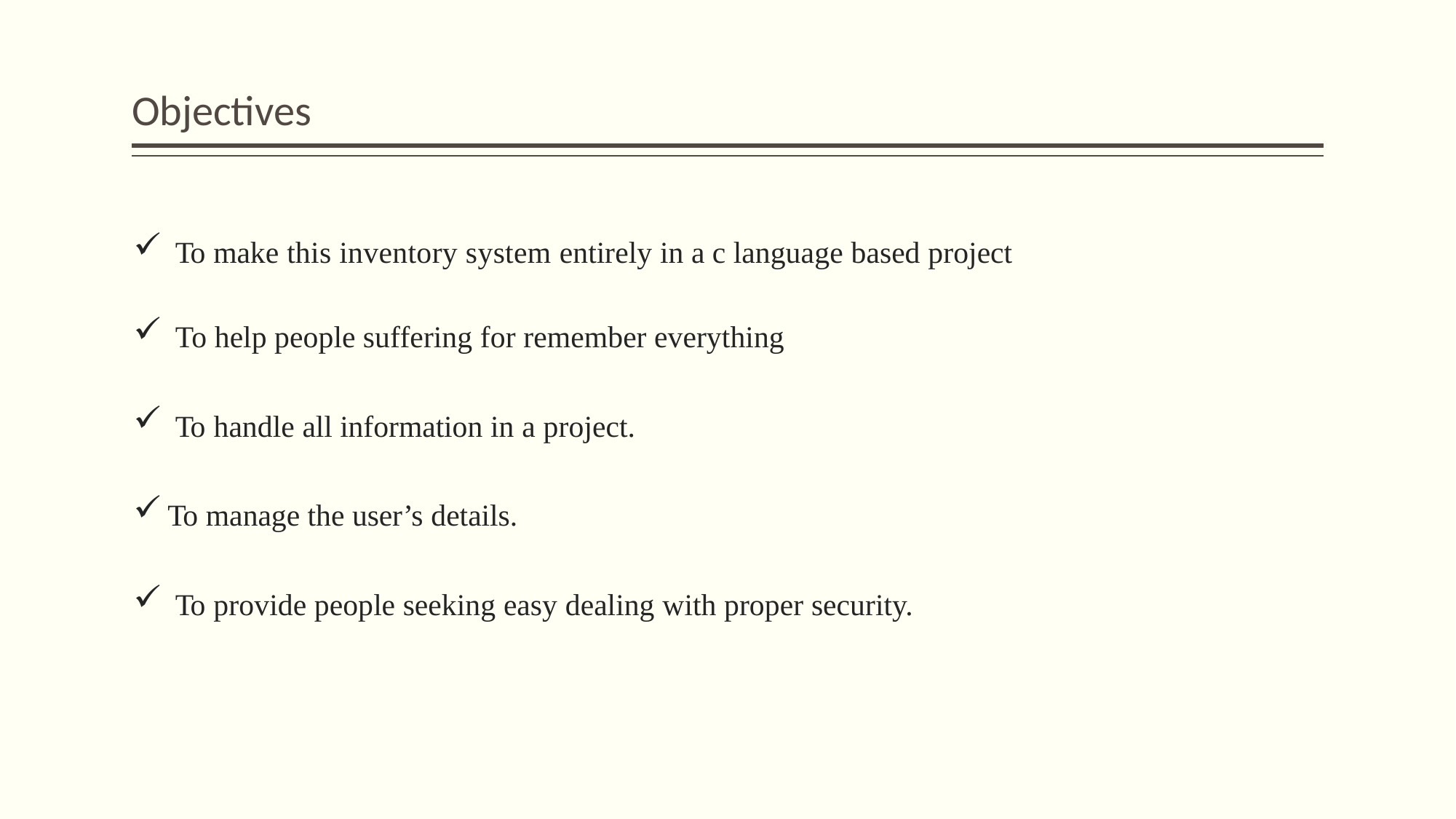

# Objectives
 To make this inventory system entirely in a c language based project
 To help people suffering for remember everything
 To handle all information in a project.
To manage the user’s details.
 To provide people seeking easy dealing with proper security.